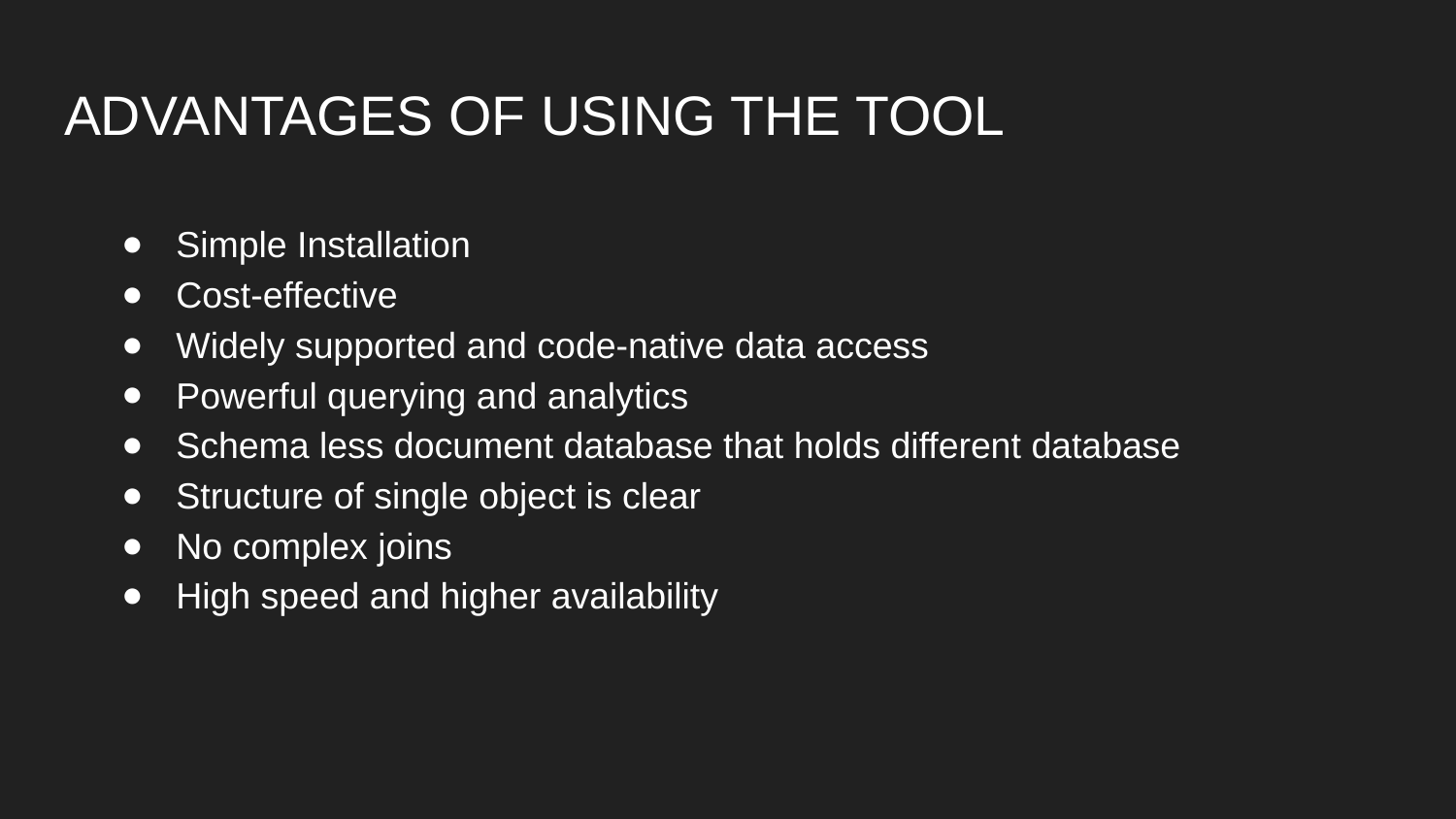

# ADVANTAGES OF USING THE TOOL
Simple Installation
Cost-effective
Widely supported and code-native data access
Powerful querying and analytics
Schema less document database that holds different database
Structure of single object is clear
No complex joins
High speed and higher availability